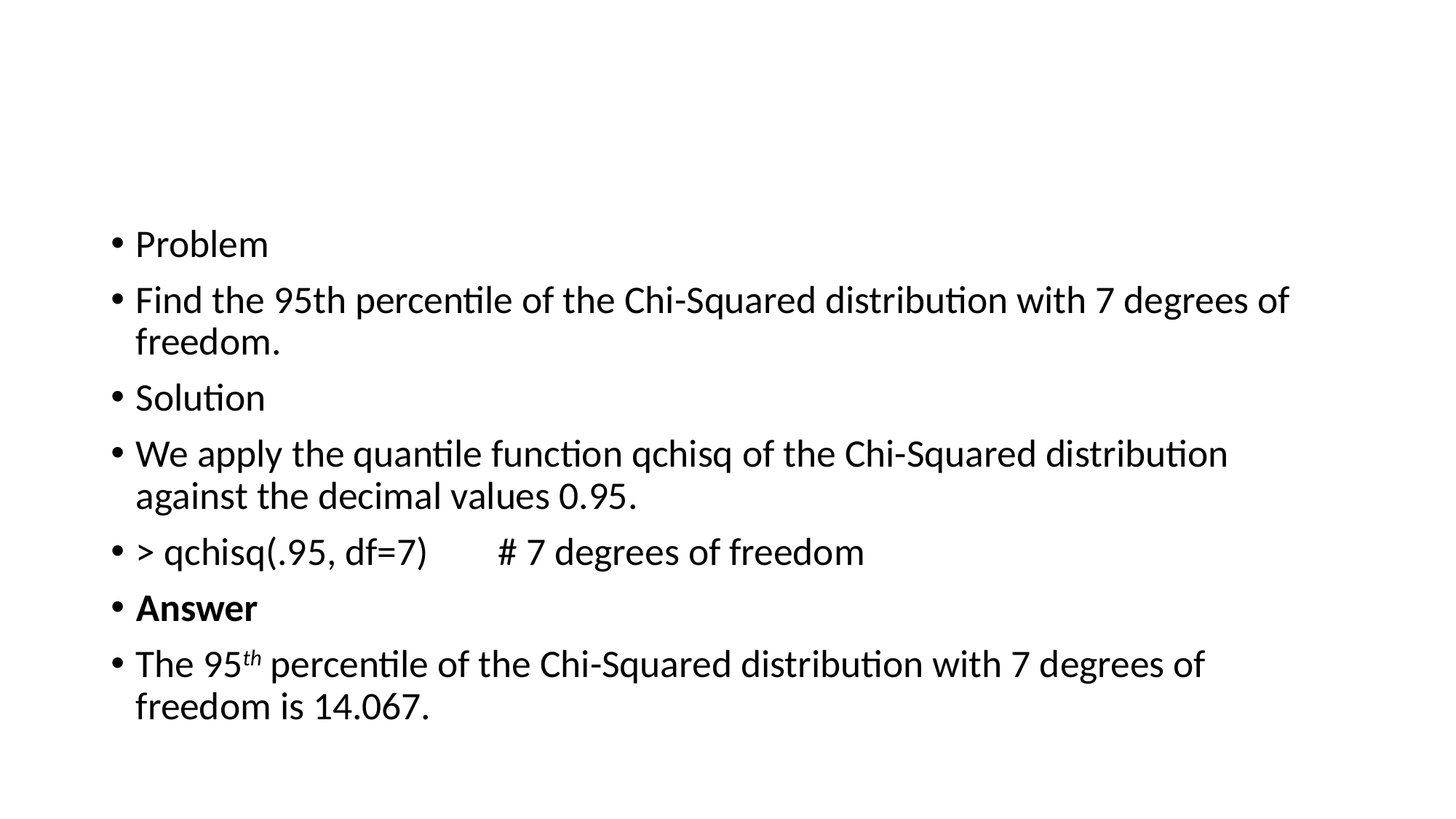

#
Problem
Find the 95th percentile of the Chi-Squared distribution with 7 degrees of freedom.
Solution
We apply the quantile function qchisq of the Chi-Squared distribution against the decimal values 0.95.
> qchisq(.95, df=7)        # 7 degrees of freedom
Answer
The 95th percentile of the Chi-Squared distribution with 7 degrees of freedom is 14.067.